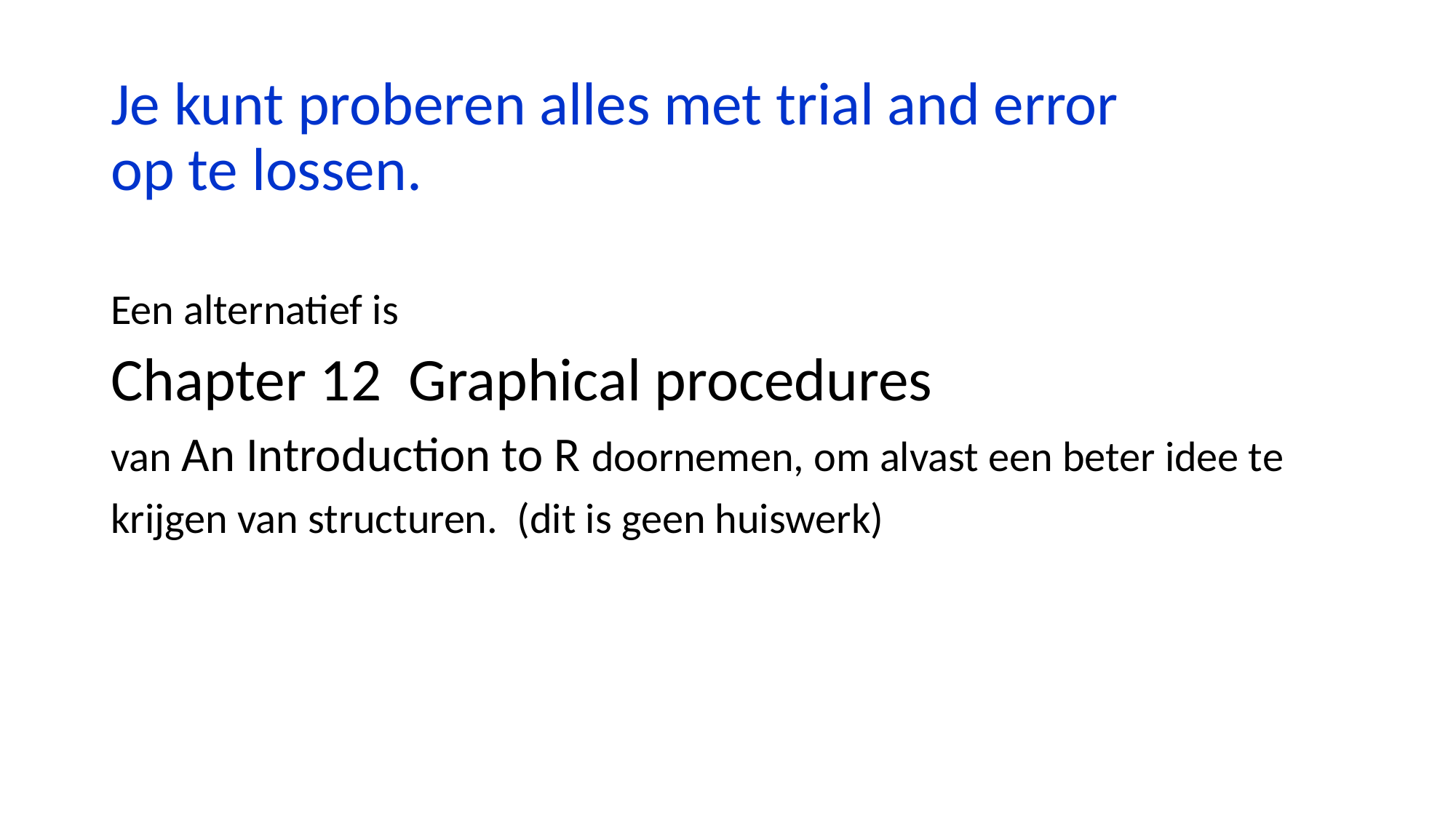

# Je kunt proberen alles met trial and error op te lossen.
Een alternatief is
Chapter 12  Graphical procedures
van An Introduction to R doornemen, om alvast een beter idee te
krijgen van structuren.  (dit is geen huiswerk)